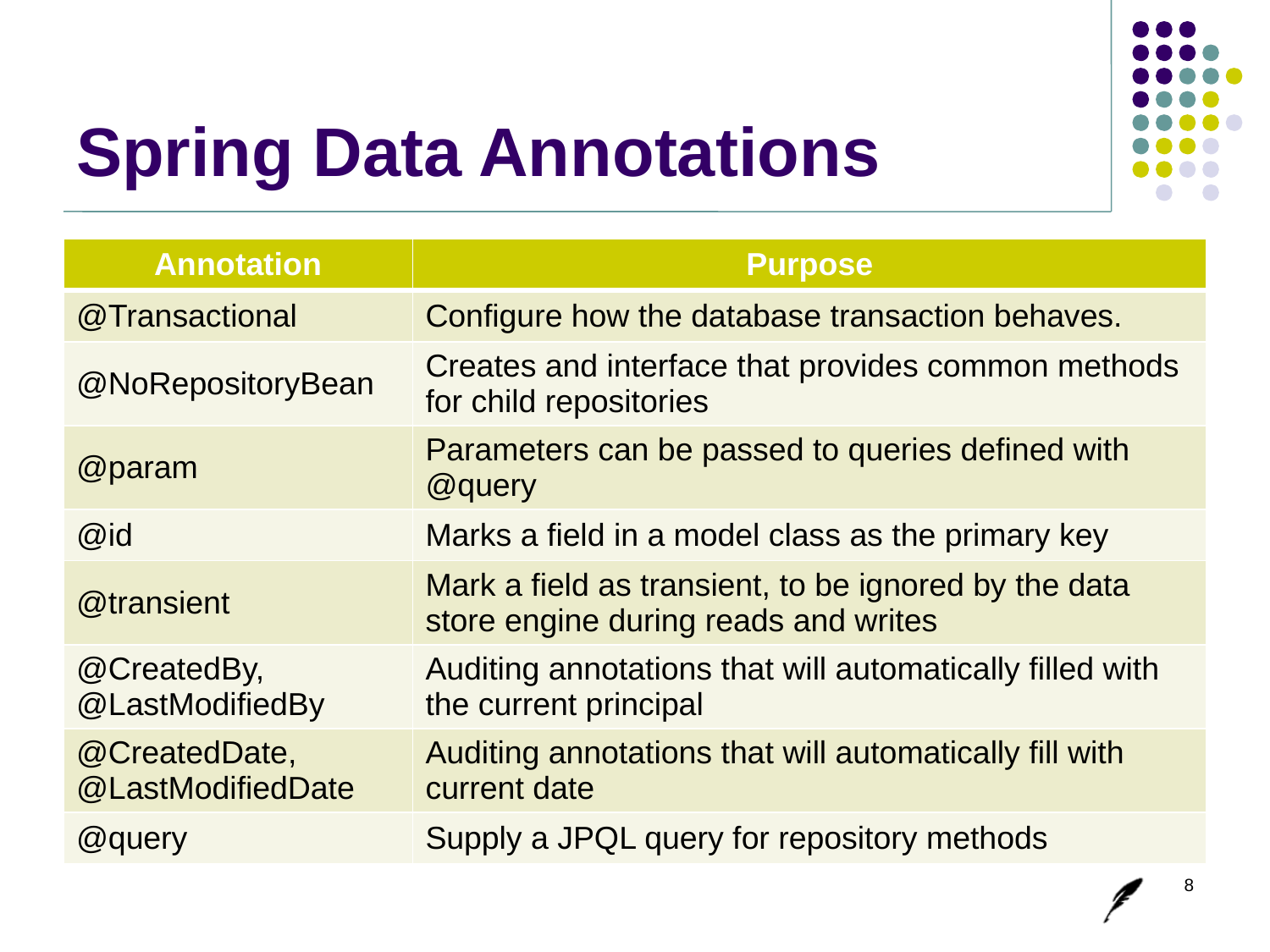

# Spring Data Annotations
| Annotation | Purpose |
| --- | --- |
| @Transactional | Configure how the database transaction behaves. |
| @NoRepositoryBean | Creates and interface that provides common methods for child repositories |
| @param | Parameters can be passed to queries defined with @query |
| @id | Marks a field in a model class as the primary key |
| @transient | Mark a field as transient, to be ignored by the data store engine during reads and writes |
| @CreatedBy, @LastModifiedBy | Auditing annotations that will automatically filled with the current principal |
| @CreatedDate, @LastModifiedDate | Auditing annotations that will automatically fill with current date |
| @query | Supply a JPQL query for repository methods |
8